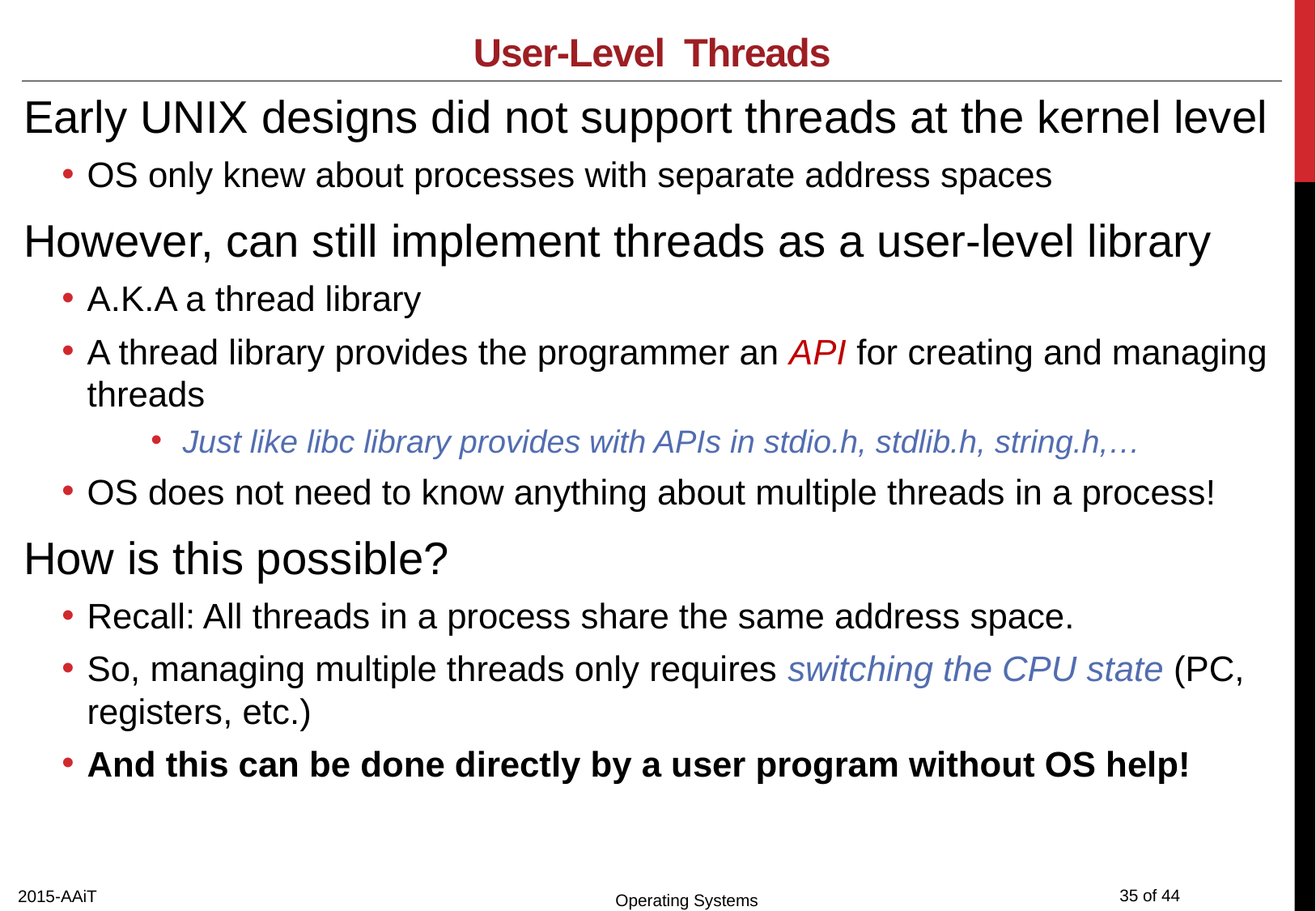

# User-Level  Threads
Early UNIX designs did not support threads at the kernel level
OS only knew about processes with separate address spaces
However, can still implement threads as a user-level library
A.K.A a thread library
A thread library provides the programmer an API for creating and managing threads
Just like libc library provides with APIs in stdio.h, stdlib.h, string.h,…
OS does not need to know anything about multiple threads in a process!
How is this possible?
Recall: All threads in a process share the same address space.
So, managing multiple threads only requires switching the CPU state (PC, registers, etc.)
And this can be done directly by a user program without OS help!
2015-AAiT
Operating Systems
35 of 44